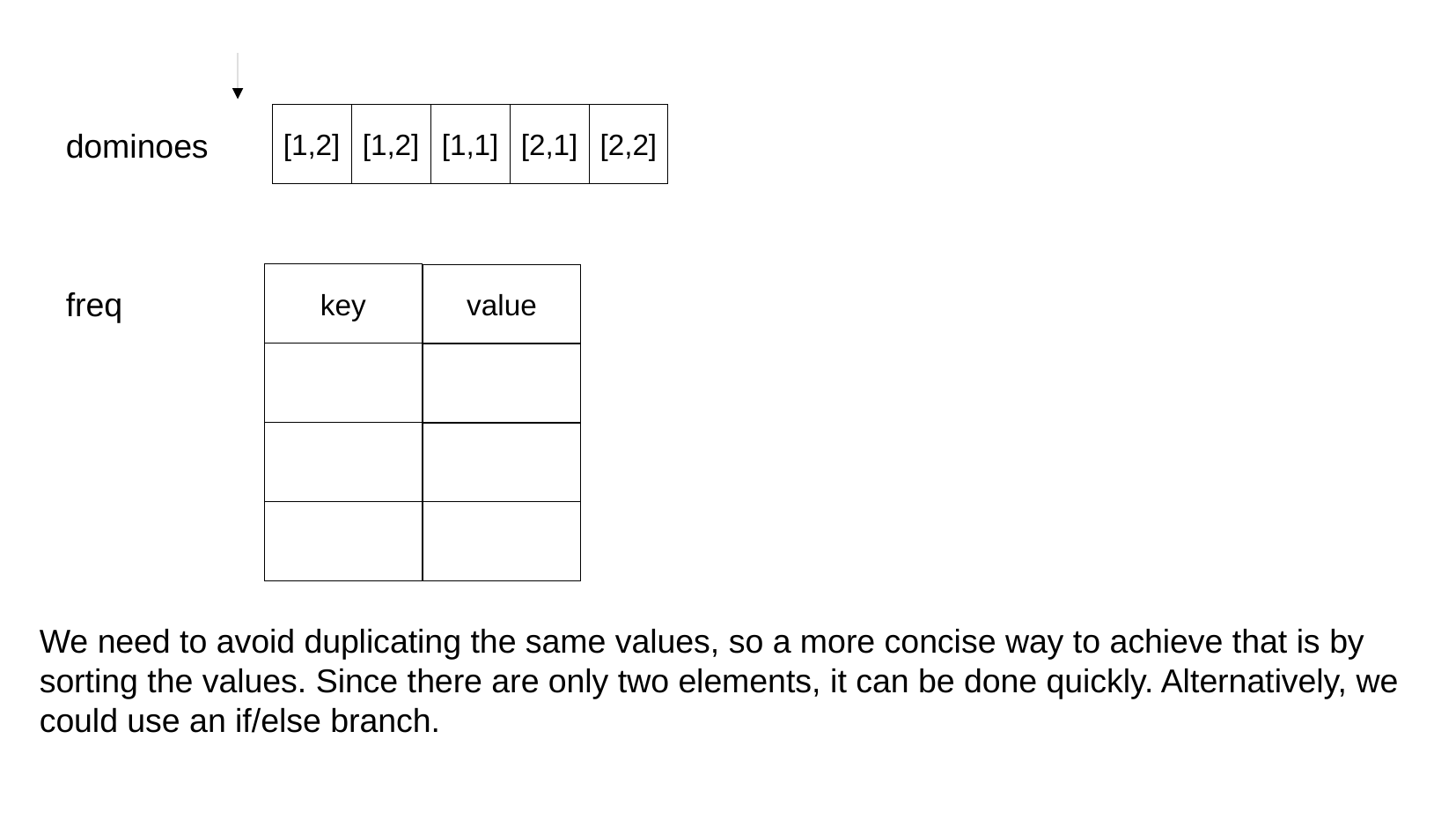

[1,2]
[1,2]
[1,1]
[2,1]
[2,2]
dominoes
key
value
freq

We need to avoid duplicating the same values, so a more concise way to achieve that is by sorting the values. Since there are only two elements, it can be done quickly. Alternatively, we could use an if/else branch.